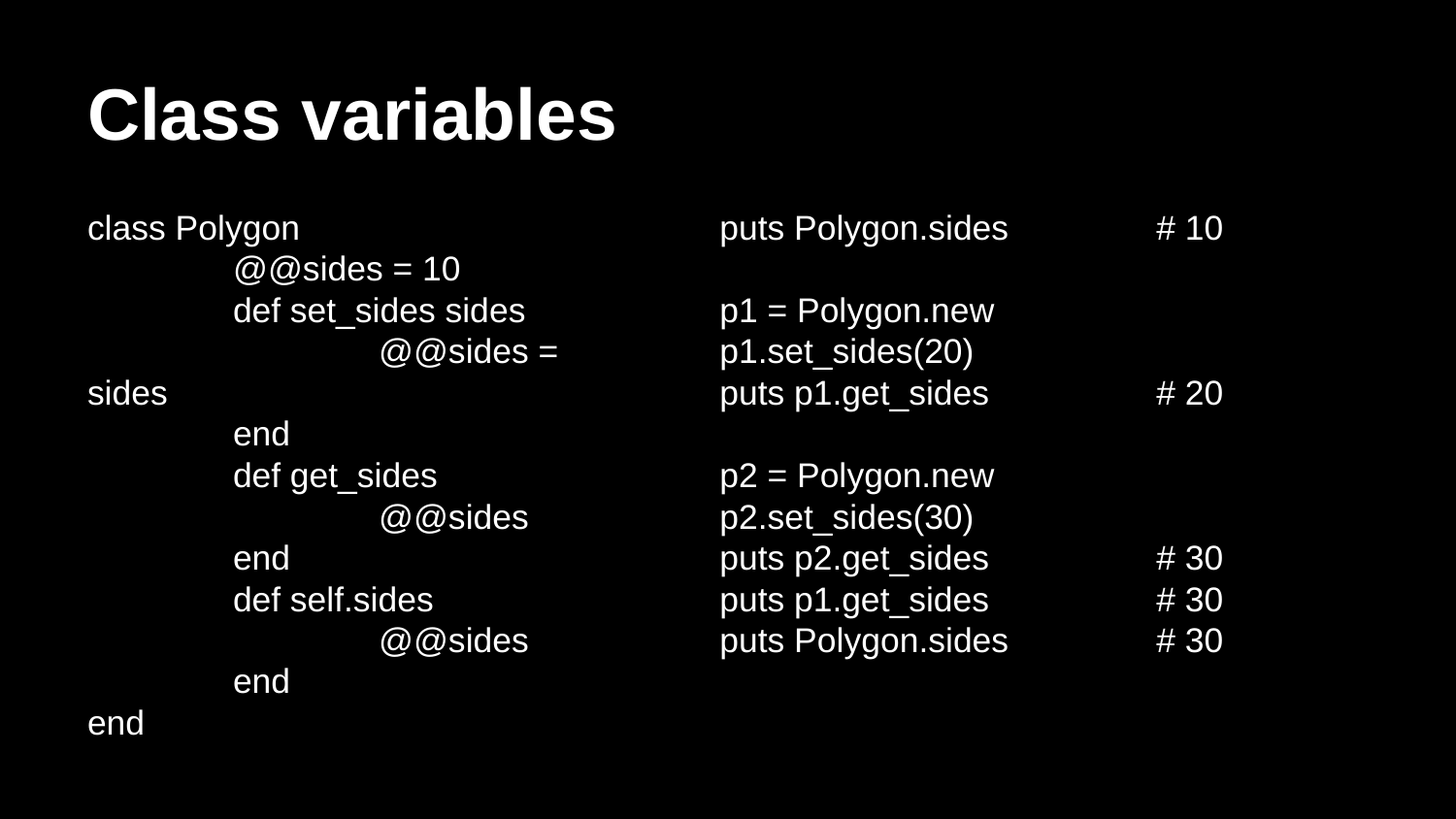

# Class variables
class Polygon
  	@@sides = 10
  	def set_sides sides
     		@@sides = sides
   	end
	def get_sides
     		@@sides
   	end
   	def self.sides
     		@@sides
   	end
end
puts Polygon.sides 	# 10

p1 = Polygon.new
p1.set_sides(20)
puts p1.get_sides		# 20

p2 = Polygon.new
p2.set_sides(30)
puts p2.get_sides		# 30
puts p1.get_sides		# 30
puts Polygon.sides 	# 30